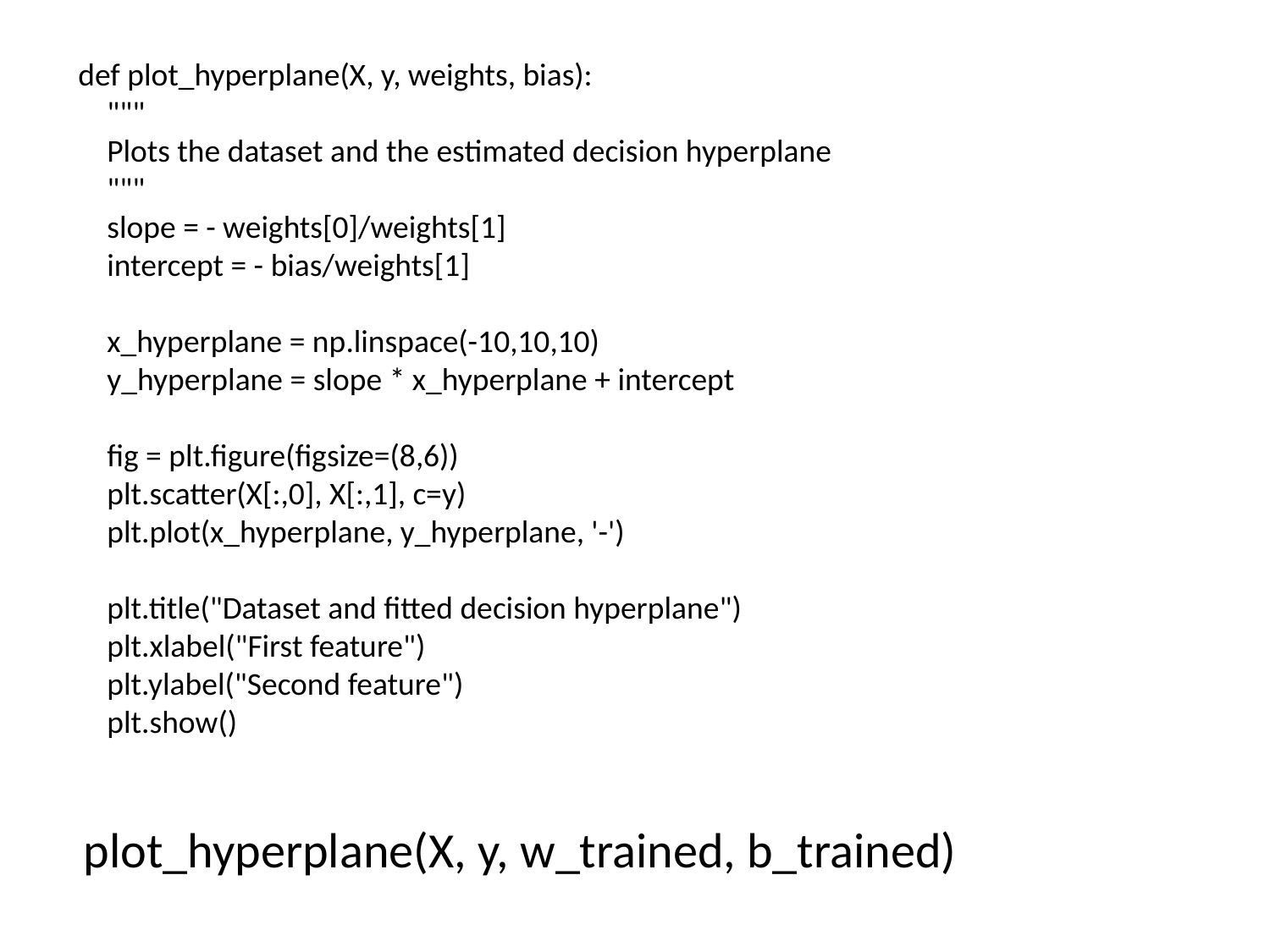

def plot_hyperplane(X, y, weights, bias):
    """
    Plots the dataset and the estimated decision hyperplane
    """
    slope = - weights[0]/weights[1]
    intercept = - bias/weights[1]

    x_hyperplane = np.linspace(-10,10,10)
    y_hyperplane = slope * x_hyperplane + intercept

    fig = plt.figure(figsize=(8,6))
    plt.scatter(X[:,0], X[:,1], c=y)
    plt.plot(x_hyperplane, y_hyperplane, '-')

    plt.title("Dataset and fitted decision hyperplane")
    plt.xlabel("First feature")
    plt.ylabel("Second feature")
    plt.show()
plot_hyperplane(X, y, w_trained, b_trained)